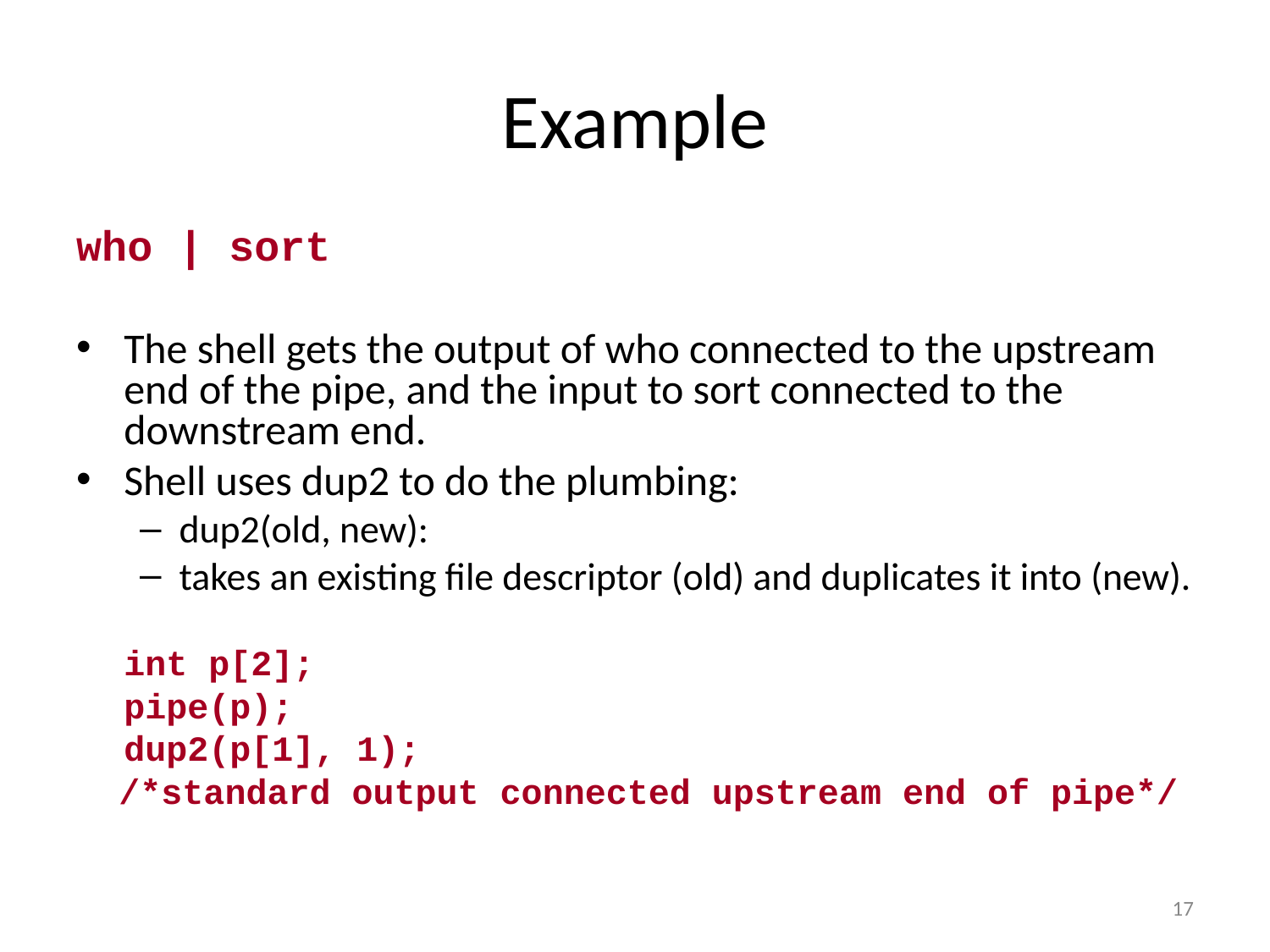

# Example
who | sort

The shell gets the output of who connected to the upstream end of the pipe, and the input to sort connected to the downstream end.
Shell uses dup2 to do the plumbing:
dup2(old, new):
takes an existing file descriptor (old) and duplicates it into (new).

	int p[2];
	pipe(p);
	dup2(p[1], 1);
  /*standard output connected upstream end of pipe*/
17